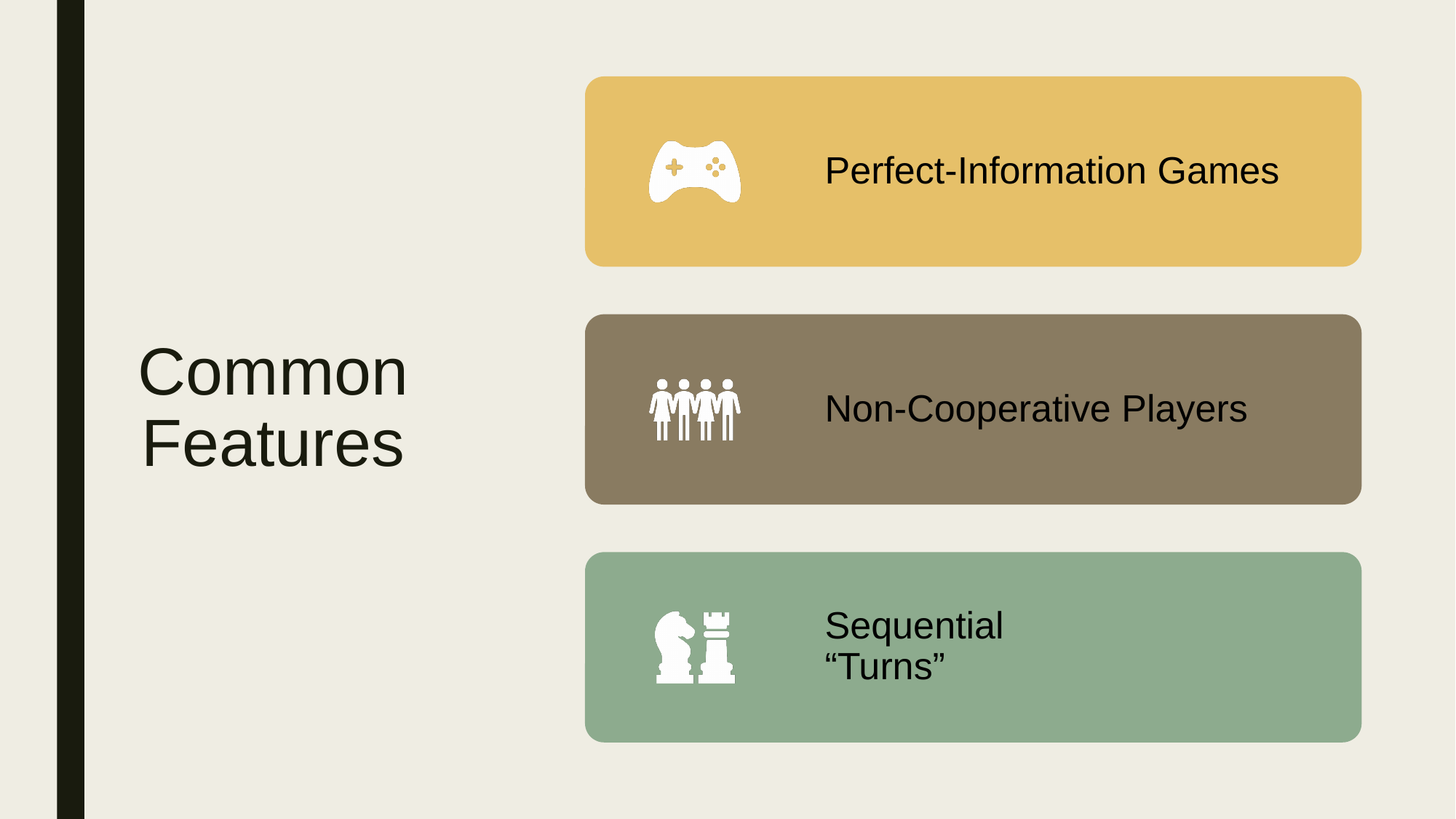

# Common Features
Perfect-Information Games
Non-Cooperative Players
Sequential “Turns”